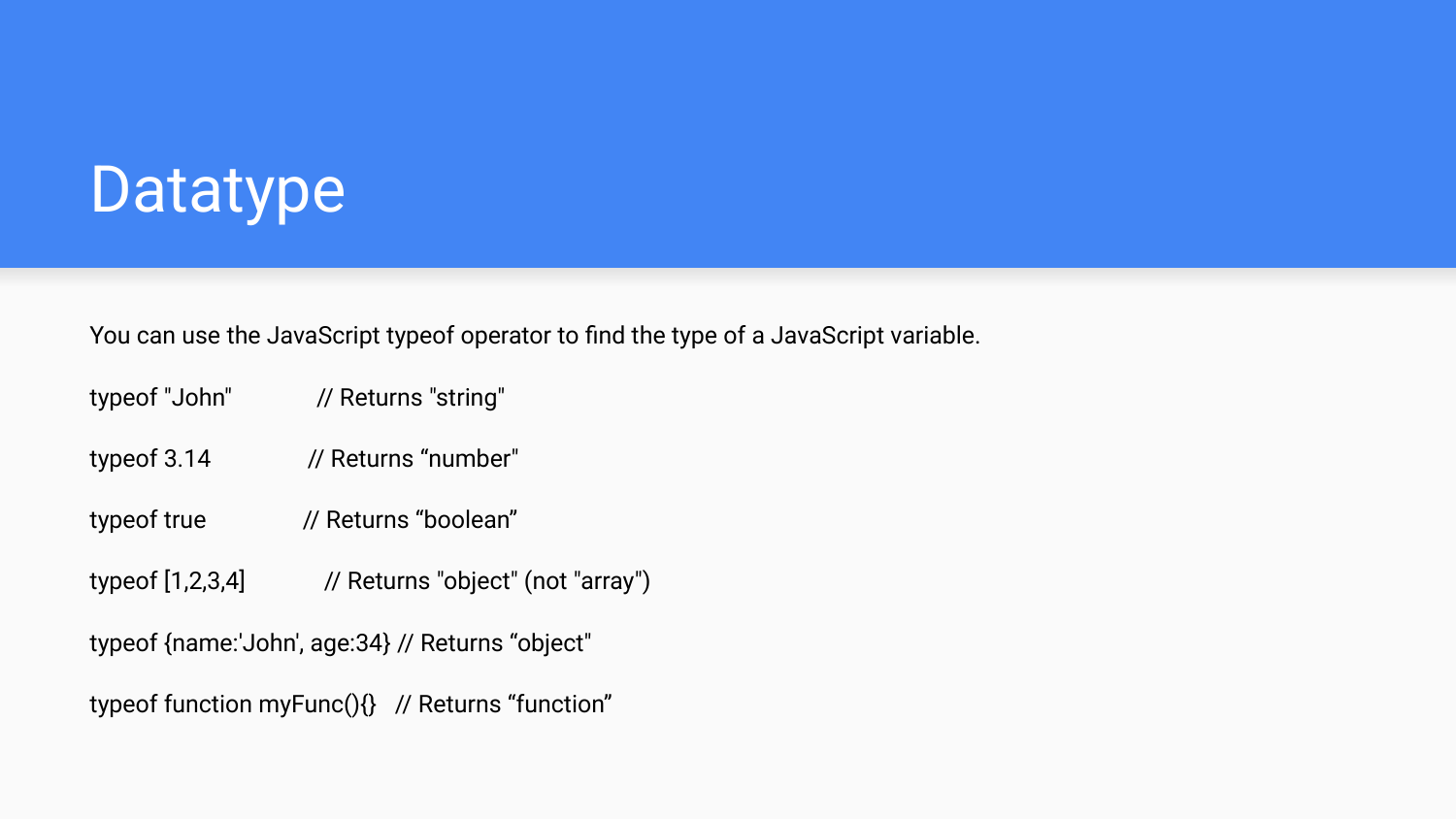

# Datatype
You can use the JavaScript typeof operator to find the type of a JavaScript variable.
typeof "John"              // Returns "string"
typeof 3.14                // Returns “number"
typeof true                // Returns “boolean”
typeof [1,2,3,4]             // Returns "object" (not "array")
typeof {name:'John', age:34} // Returns “object"
typeof function myFunc(){}   // Returns “function”